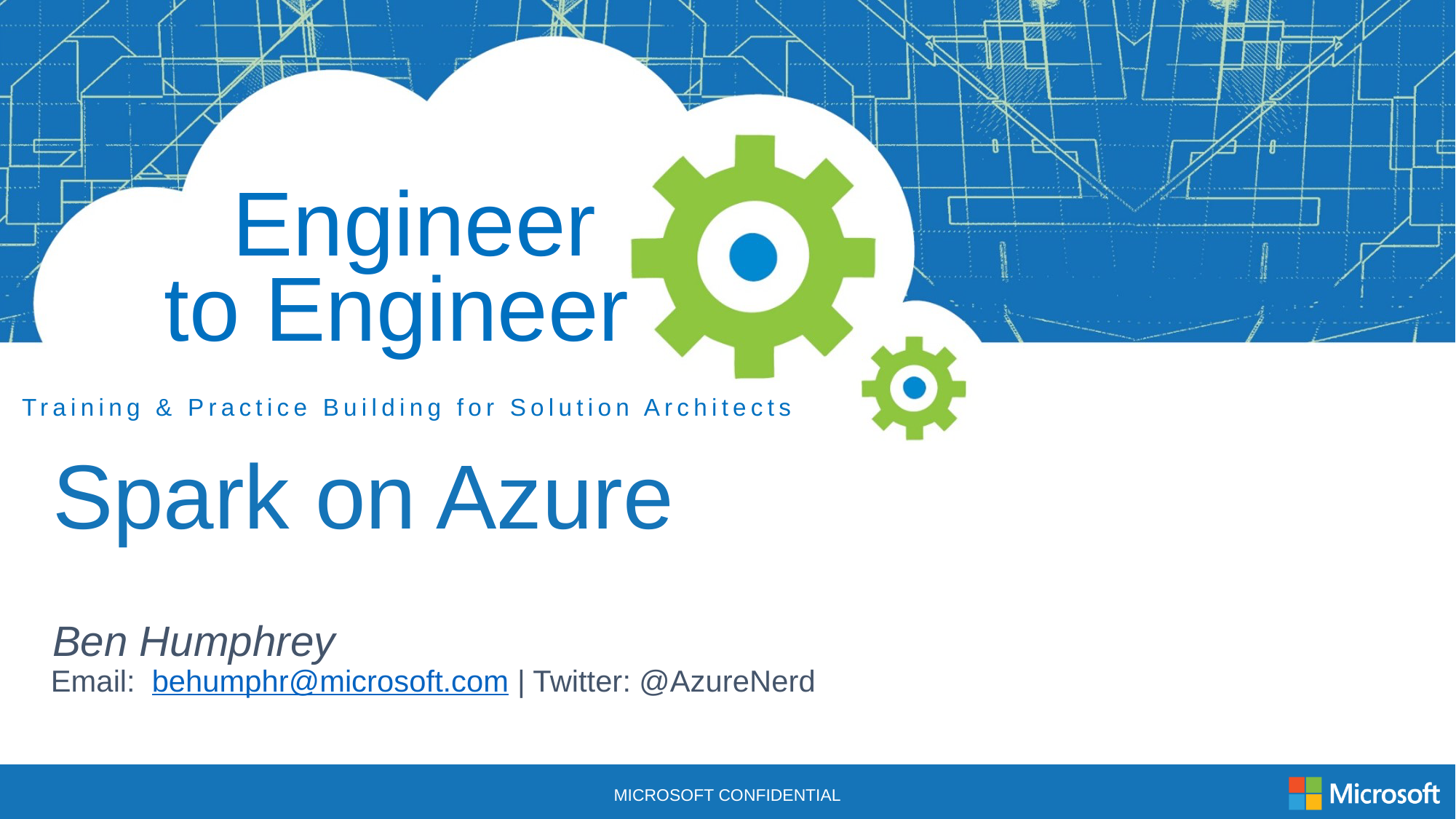

Spark on Azure
Ben Humphrey
Email:  behumphr@microsoft.com | Twitter: @AzureNerd